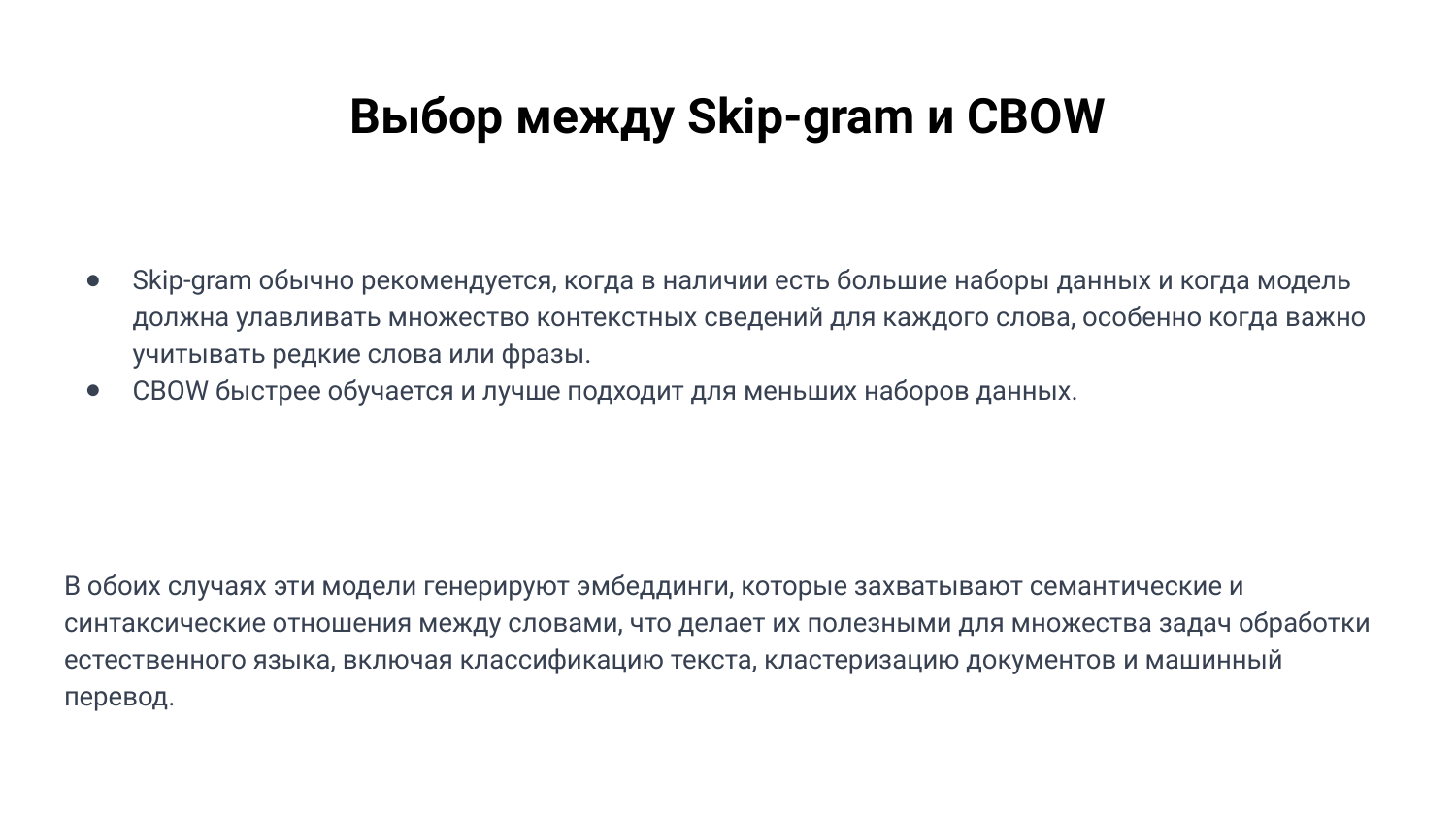

# Выбор между Skip-gram и CBOW

Skip-gram обычно рекомендуется, когда в наличии есть большие наборы данных и когда модель должна улавливать множество контекстных сведений для каждого слова, особенно когда важно учитывать редкие слова или фразы.
CBOW быстрее обучается и лучше подходит для меньших наборов данных.

В обоих случаях эти модели генерируют эмбеддинги, которые захватывают семантические и синтаксические отношения между словами, что делает их полезными для множества задач обработки естественного языка, включая классификацию текста, кластеризацию документов и машинный перевод.